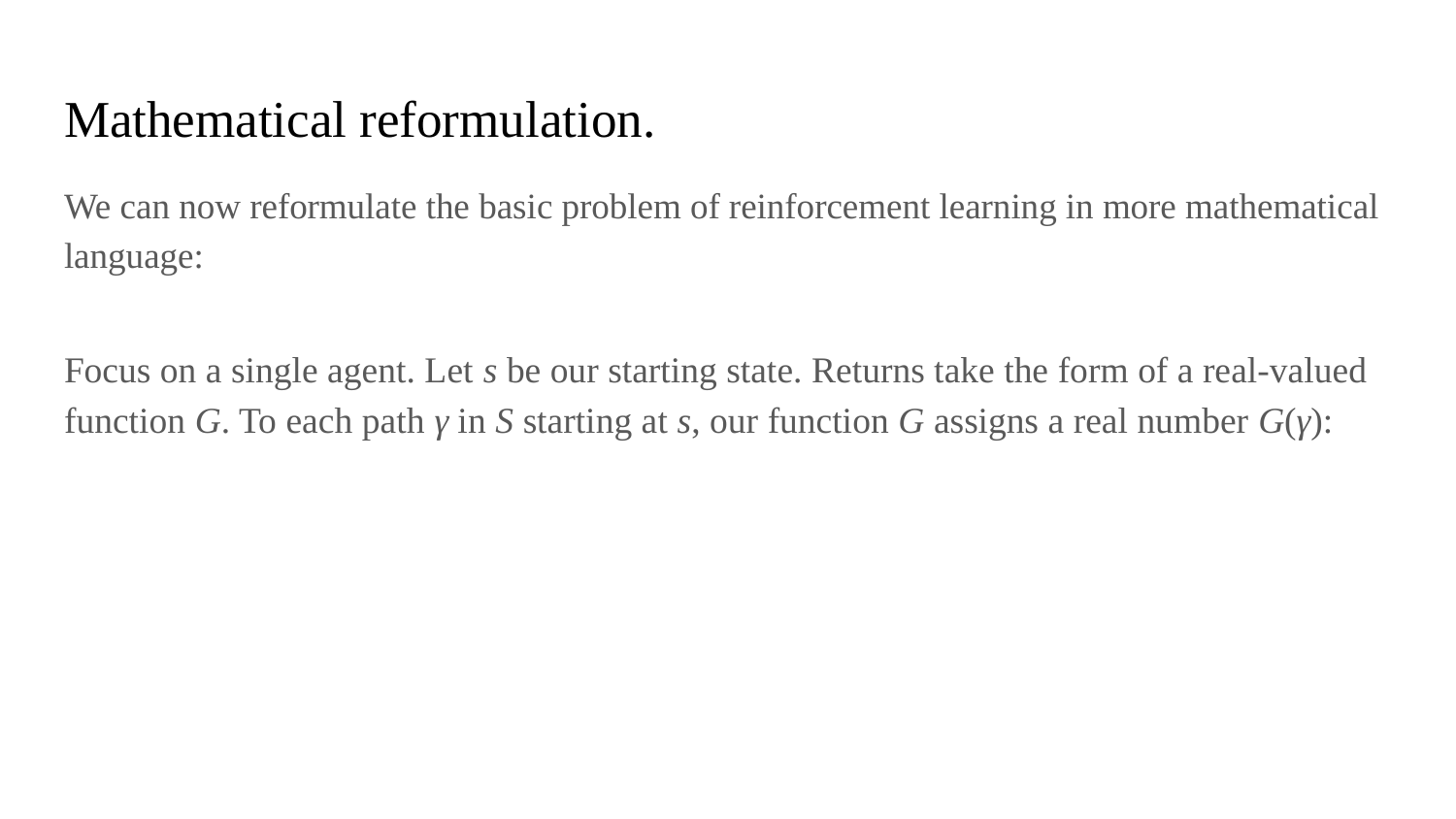

# Mathematical reformulation.
We can now reformulate the basic problem of reinforcement learning in more mathematical language:
Focus on a single agent. Let s be our starting state. Returns take the form of a real-valued function G. To each path γ in S starting at s, our function G assigns a real number G(γ):